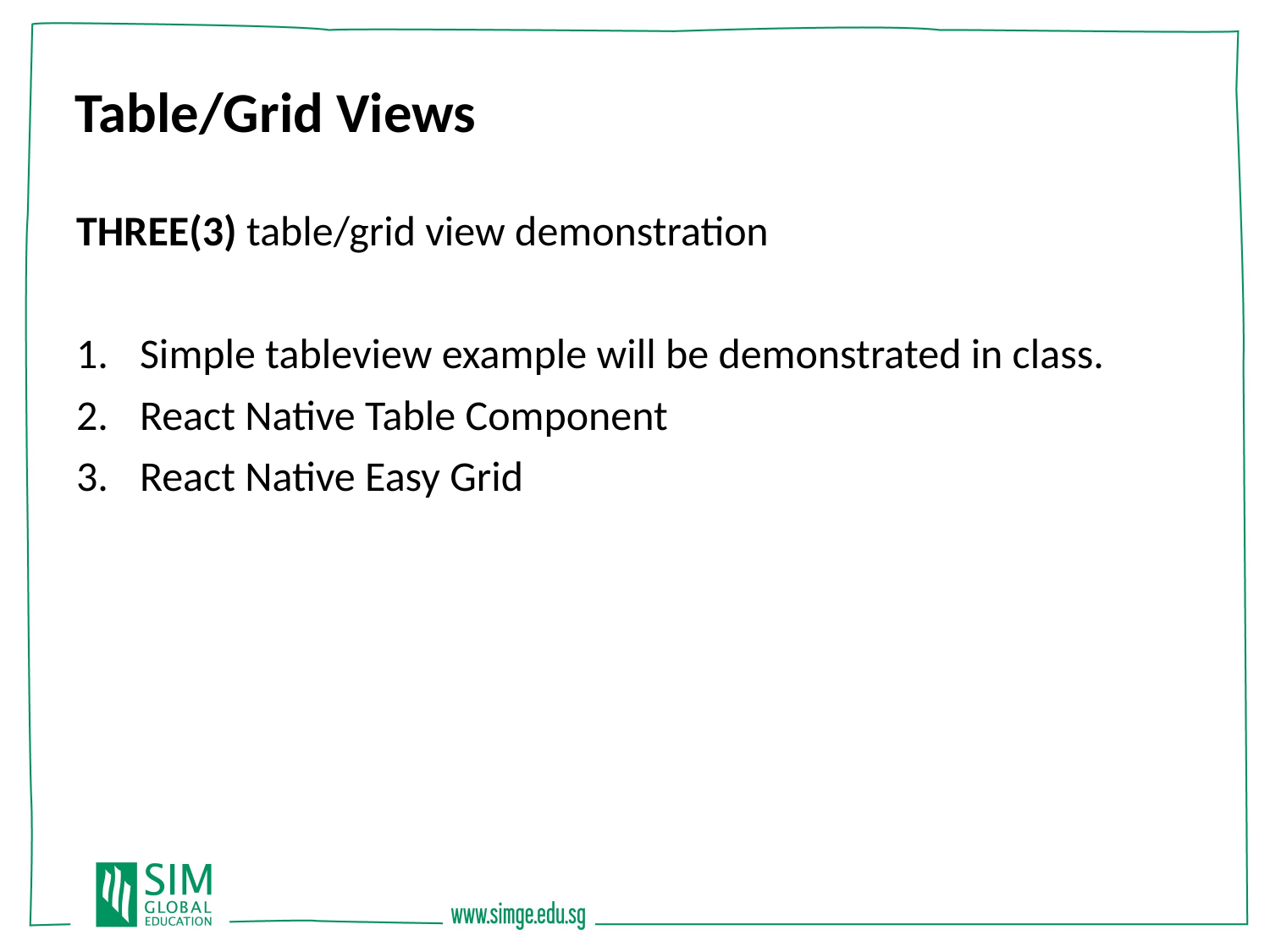

Table/Grid Views
THREE(3) table/grid view demonstration

Simple tableview example will be demonstrated in class.
React Native Table Component
React Native Easy Grid